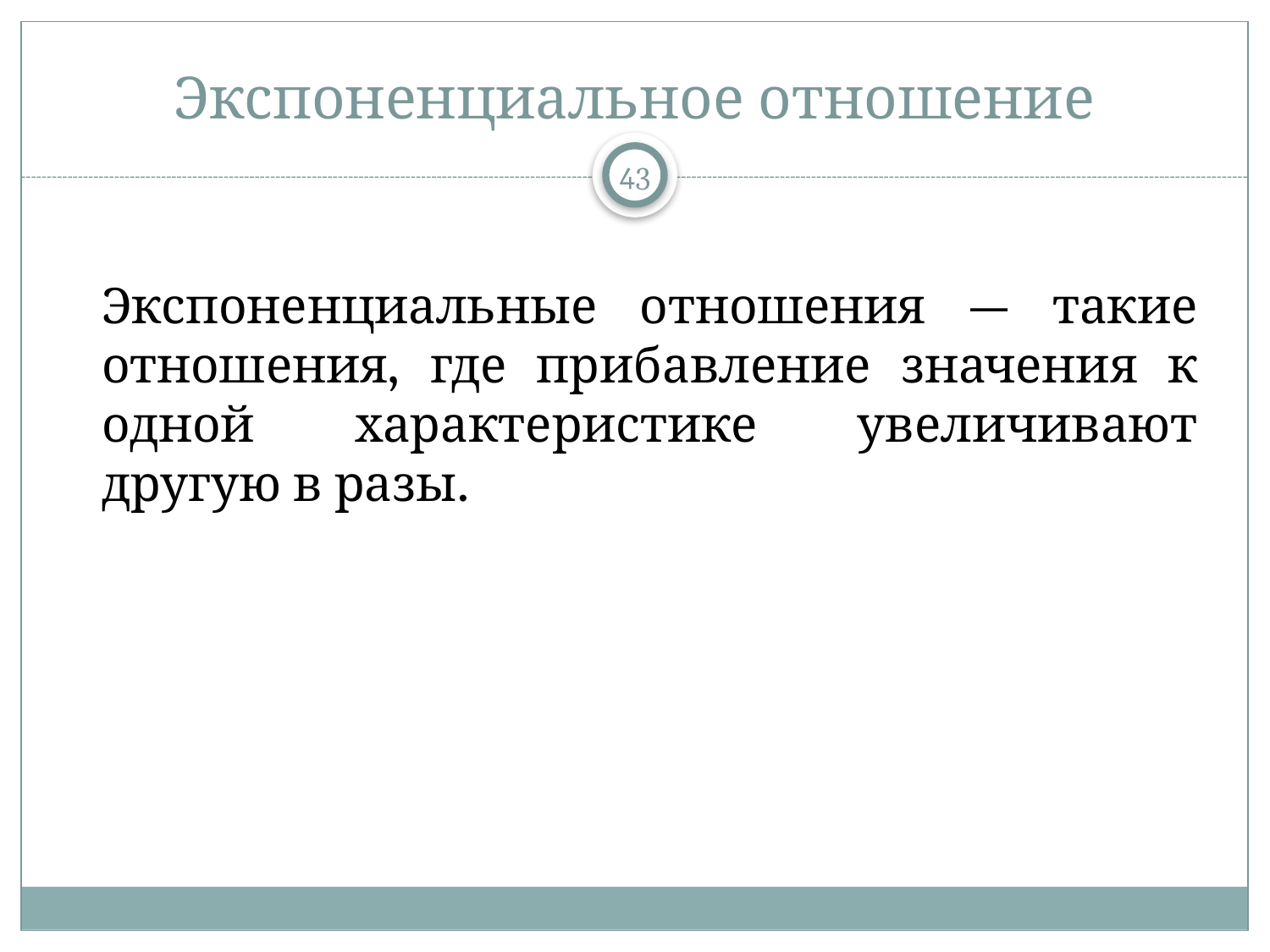

# Экспоненциальное отношение
43
Экспоненциальные отношения — такие отношения, где прибавление значения к одной характеристике увеличивают другую в разы.